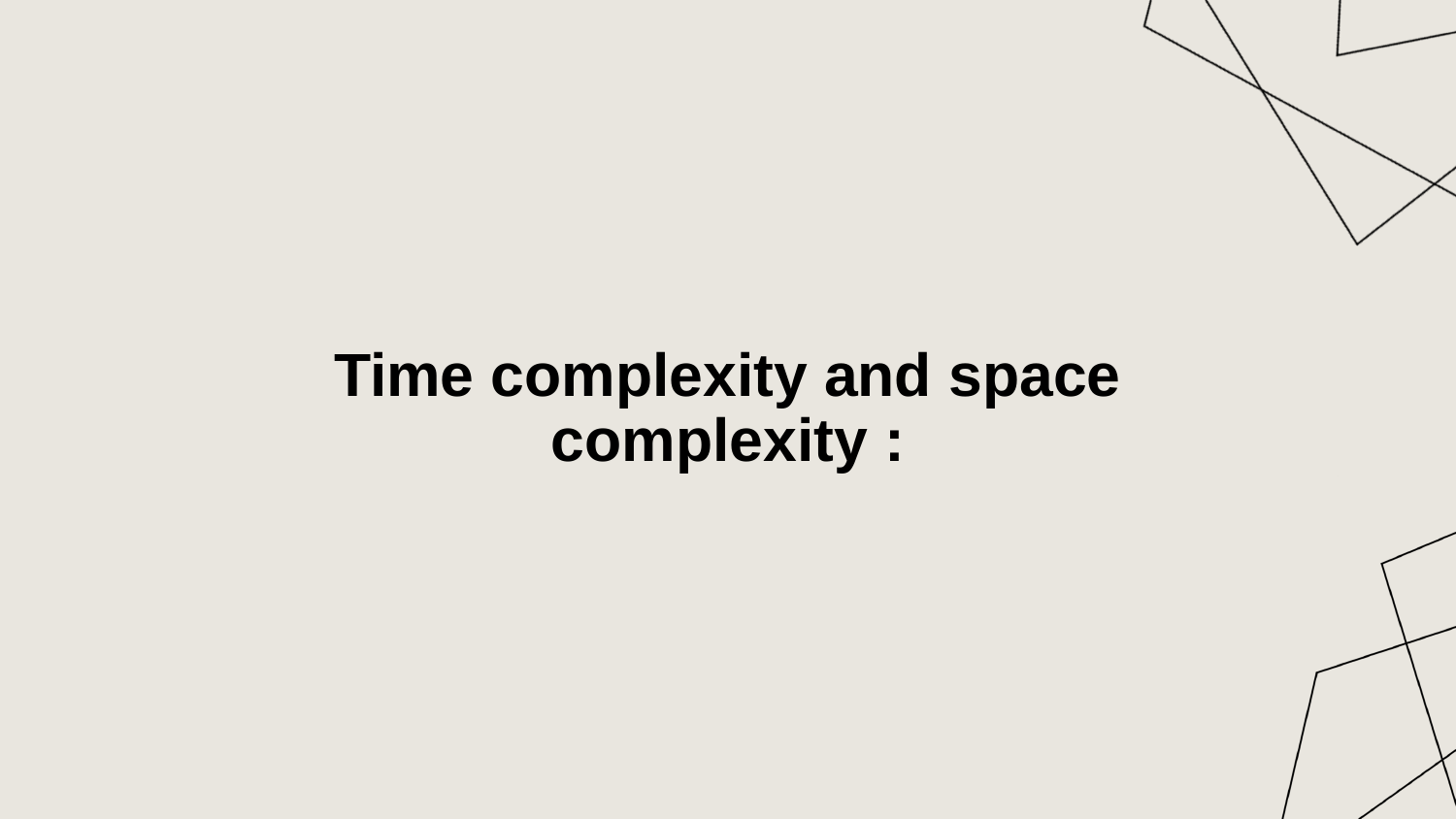

# Time complexity and space complexity :